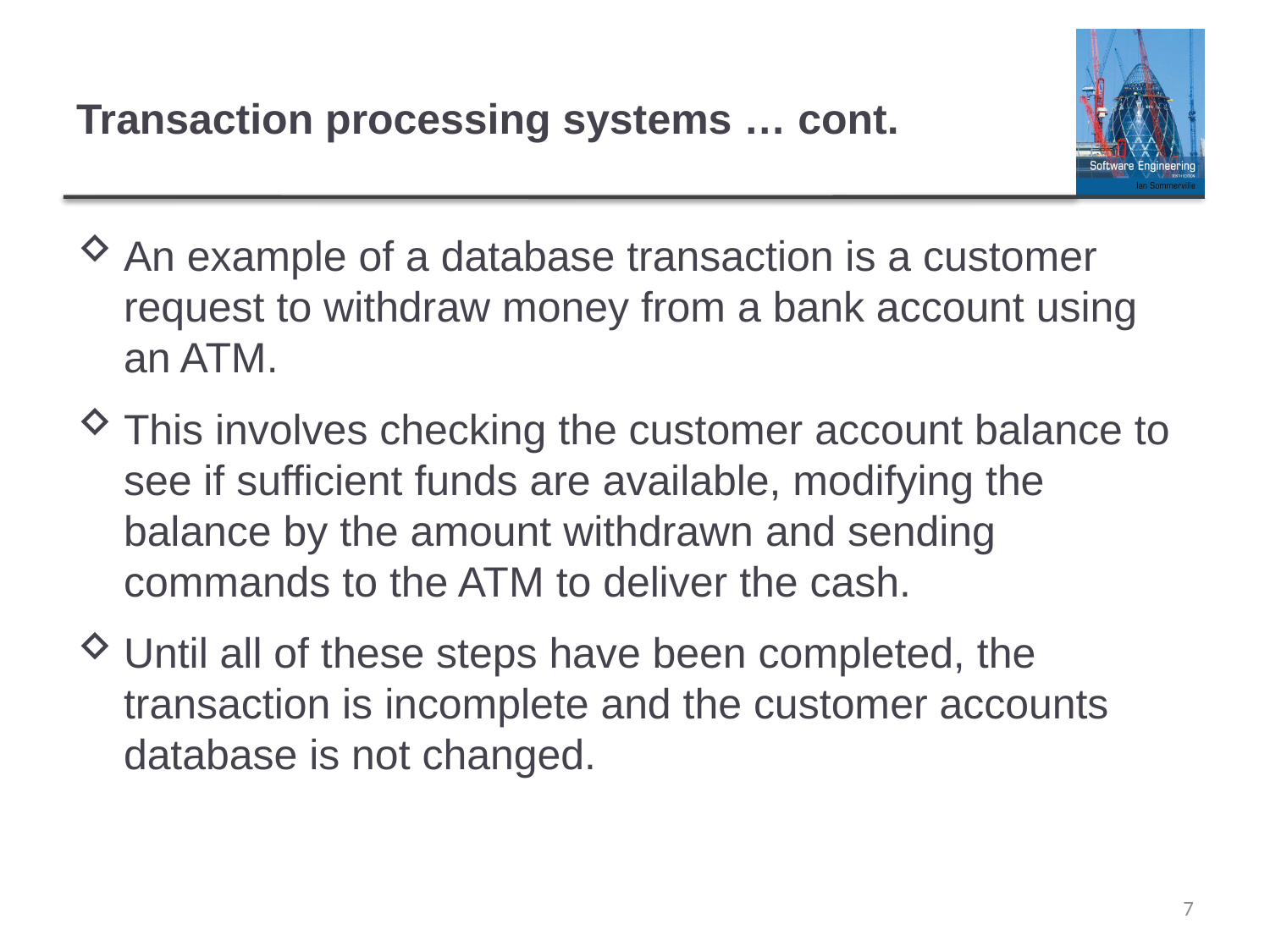

# Transaction processing systems … cont.
An example of a database transaction is a customer request to withdraw money from a bank account using an ATM.
This involves checking the customer account balance to see if sufficient funds are available, modifying the balance by the amount withdrawn and sending commands to the ATM to deliver the cash.
Until all of these steps have been completed, the transaction is incomplete and the customer accounts database is not changed.
7